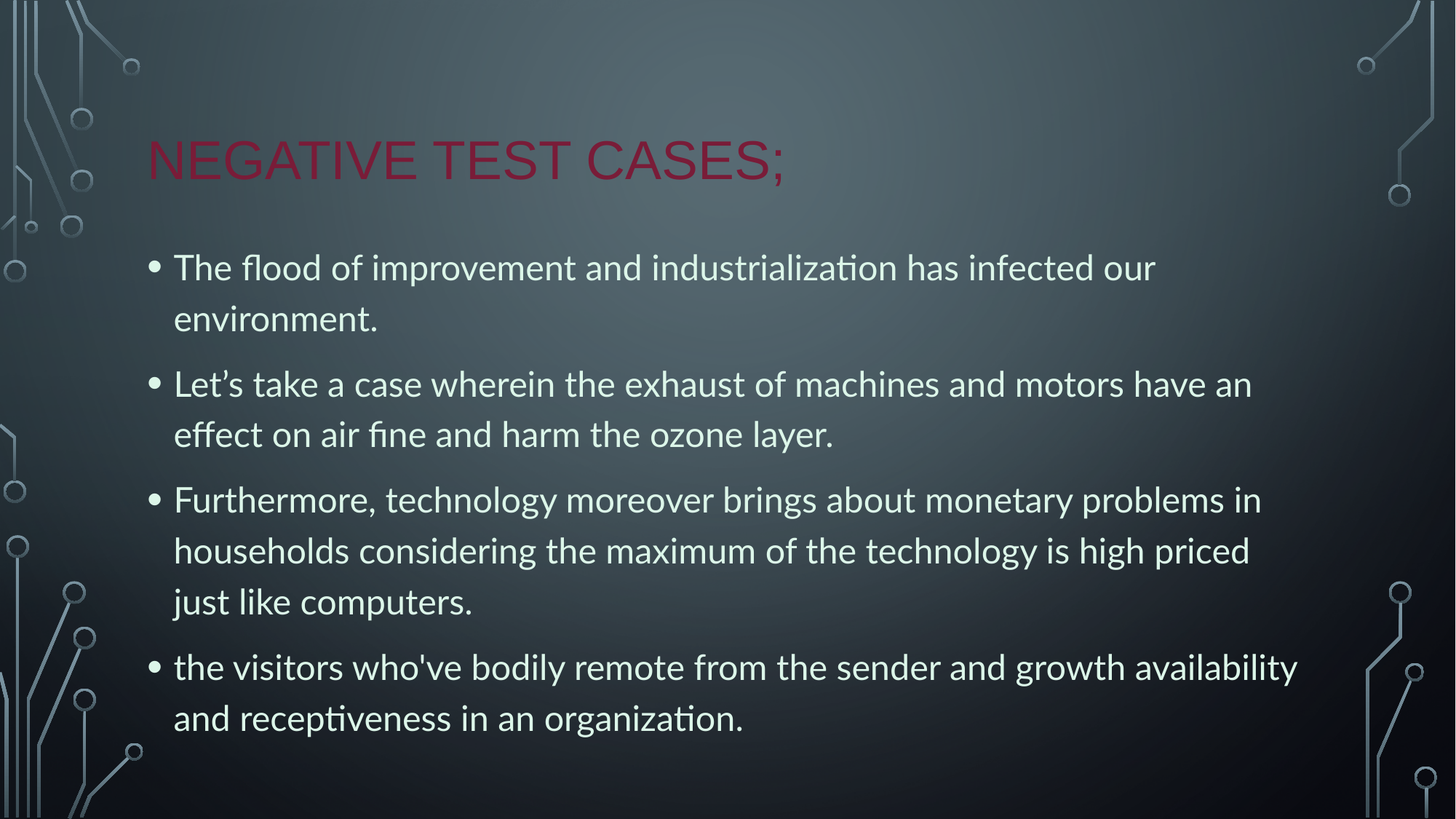

# Negative test cases;
The flood of improvement and industrialization has infected our environment.
Let’s take a case wherein the exhaust of machines and motors have an effect on air fine and harm the ozone layer.
Furthermore, technology moreover brings about monetary problems in households considering the maximum of the technology is high priced just like computers.
the visitors who've bodily remote from the sender and growth availability and receptiveness in an organization.